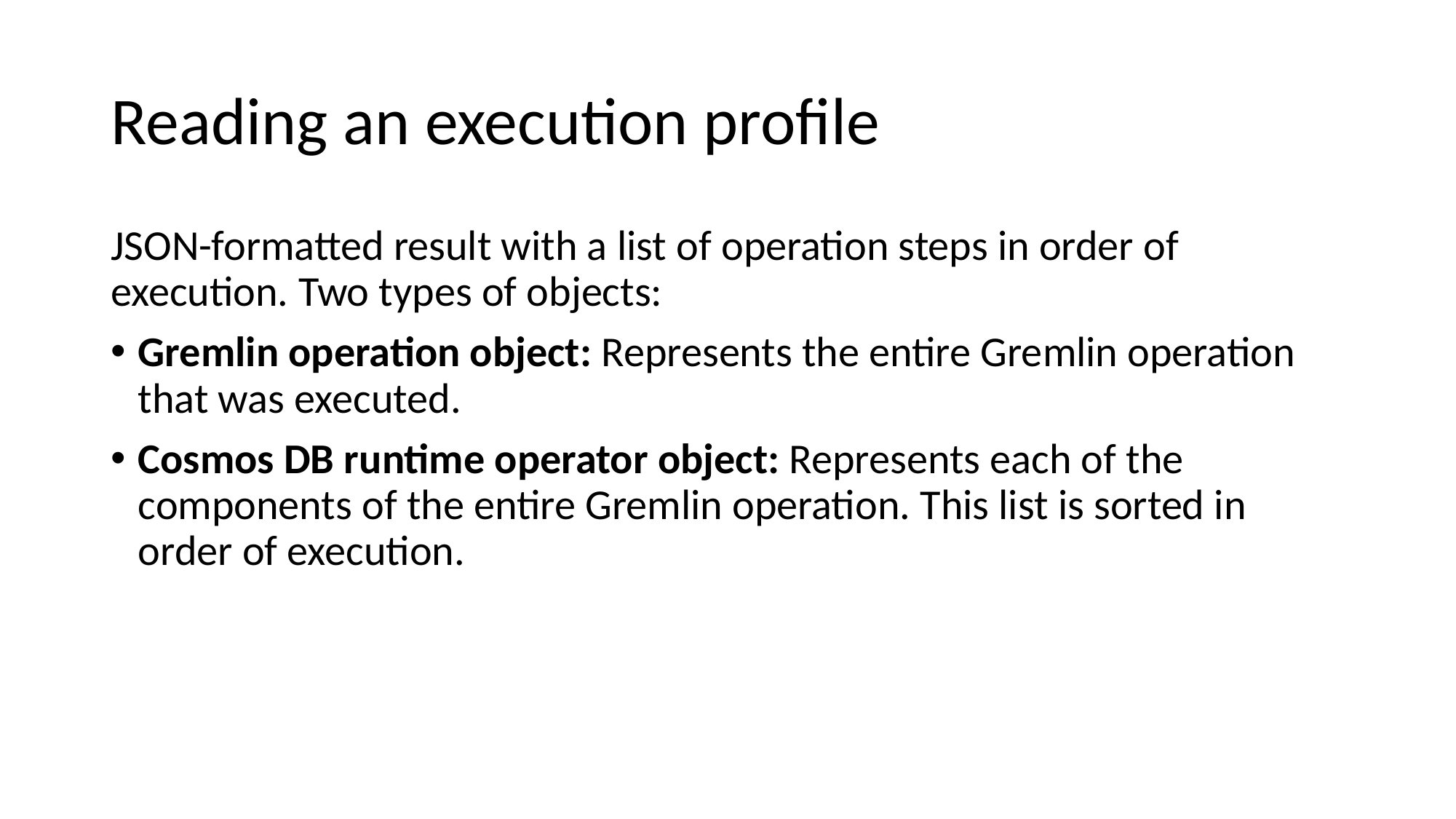

# Reading an execution profile
JSON-formatted result with a list of operation steps in order of execution. Two types of objects:
Gremlin operation object: Represents the entire Gremlin operation that was executed.
Cosmos DB runtime operator object: Represents each of the components of the entire Gremlin operation. This list is sorted in order of execution.